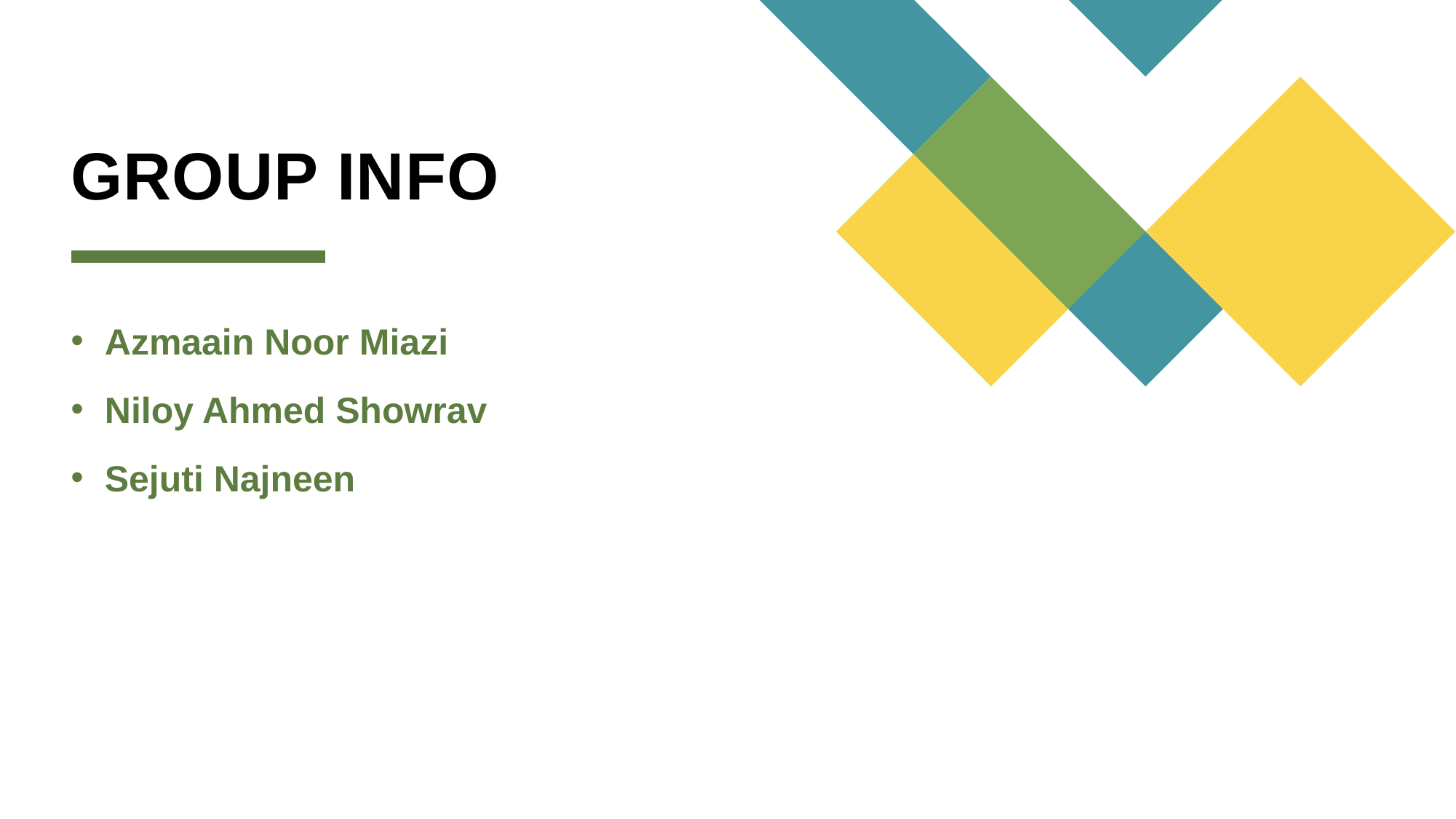

# GROUP INFO
Azmaain Noor Miazi
Niloy Ahmed Showrav
Sejuti Najneen